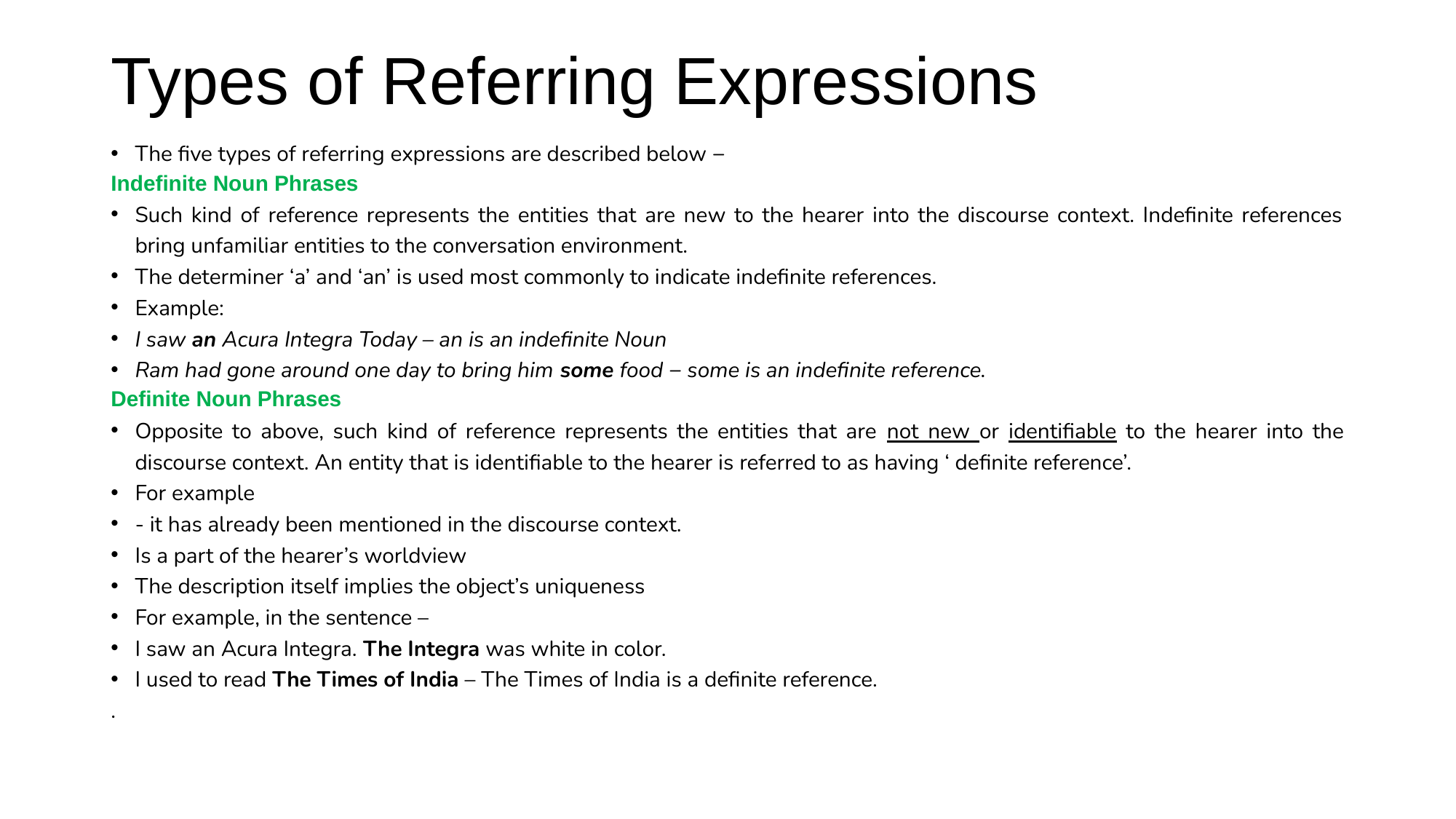

# Types of Referring Expressions
The five types of referring expressions are described below −
Indefinite Noun Phrases
Such kind of reference represents the entities that are new to the hearer into the discourse context. Indefinite references bring unfamiliar entities to the conversation environment.
The determiner ‘a’ and ‘an’ is used most commonly to indicate indefinite references.
Example:
I saw an Acura Integra Today – an is an indefinite Noun
Ram had gone around one day to bring him some food − some is an indefinite reference.
Definite Noun Phrases
Opposite to above, such kind of reference represents the entities that are not new or identifiable to the hearer into the discourse context. An entity that is identifiable to the hearer is referred to as having ‘ definite reference’.
For example
- it has already been mentioned in the discourse context.
Is a part of the hearer’s worldview
The description itself implies the object’s uniqueness
For example, in the sentence –
I saw an Acura Integra. The Integra was white in color.
I used to read The Times of India – The Times of India is a definite reference.
.